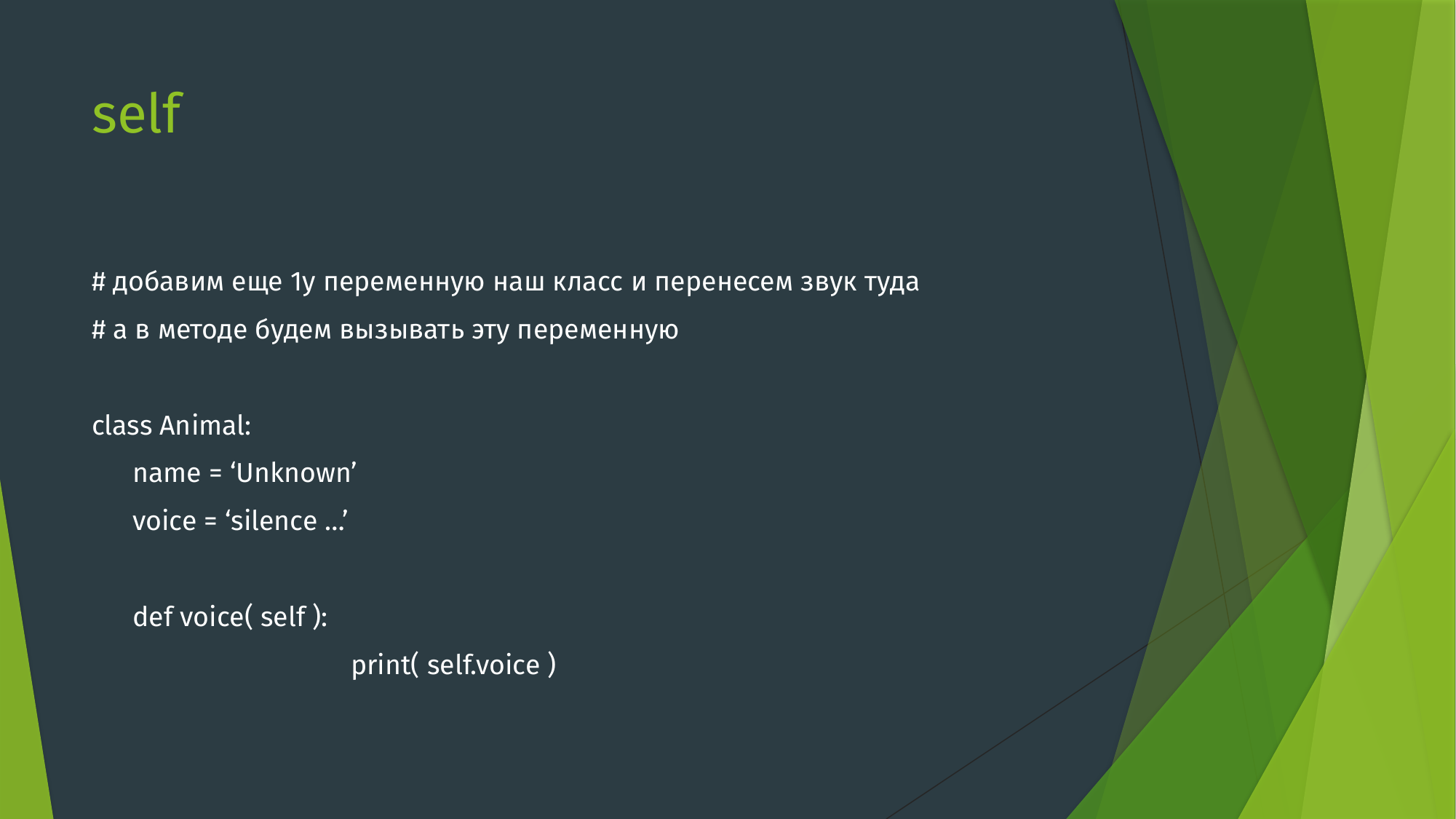

# self
# добавим еще 1у переменную наш класс и перенесем звук туда
# а в методе будем вызывать эту переменную

class Animal:
	name = ‘Unknown’
	voice = ‘silence …’

	def voice( self ):
			print( self.voice )